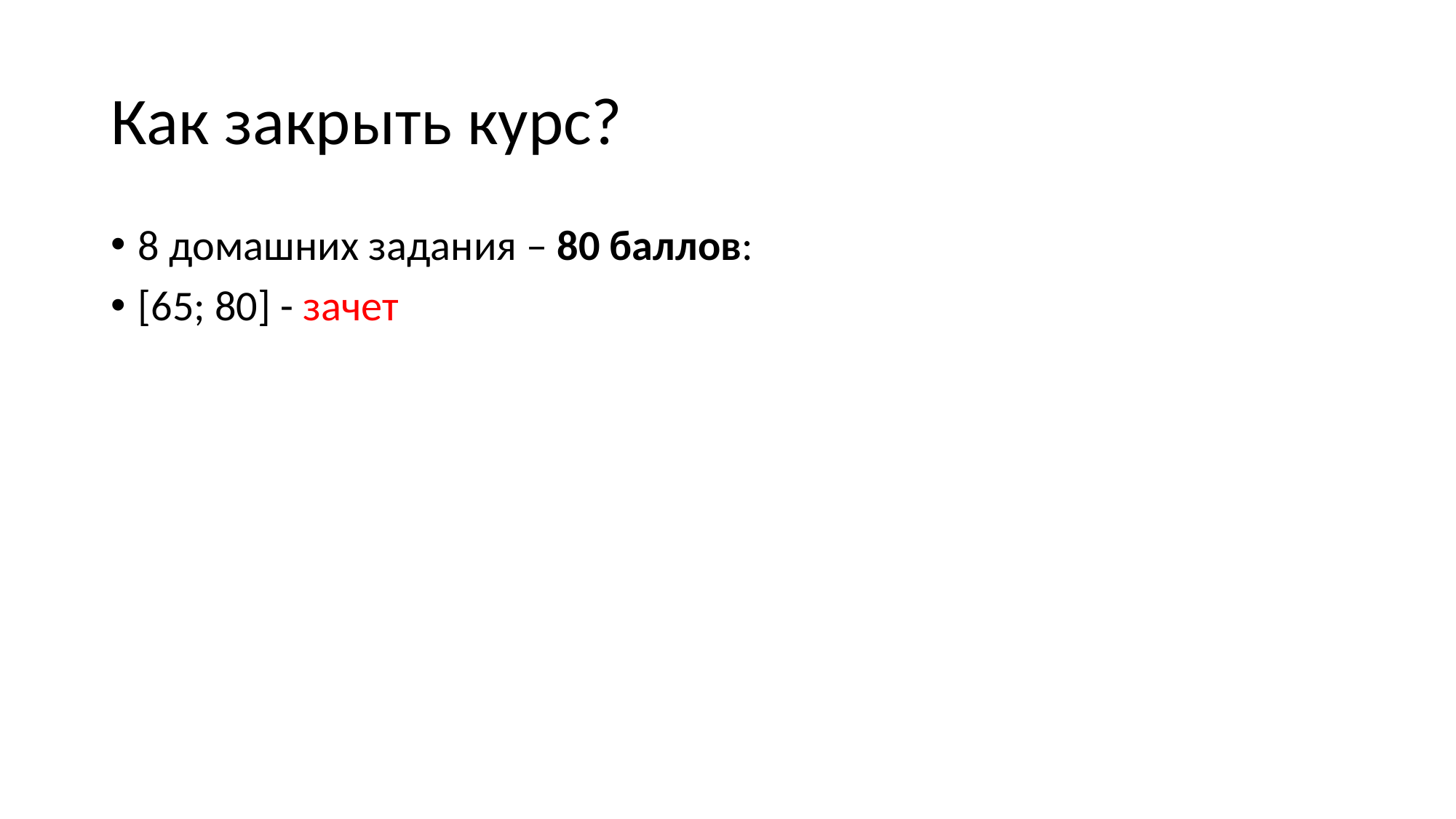

# Как закрыть курс?
8 домашних задания – 80 баллов:
[65; 80] - зачет